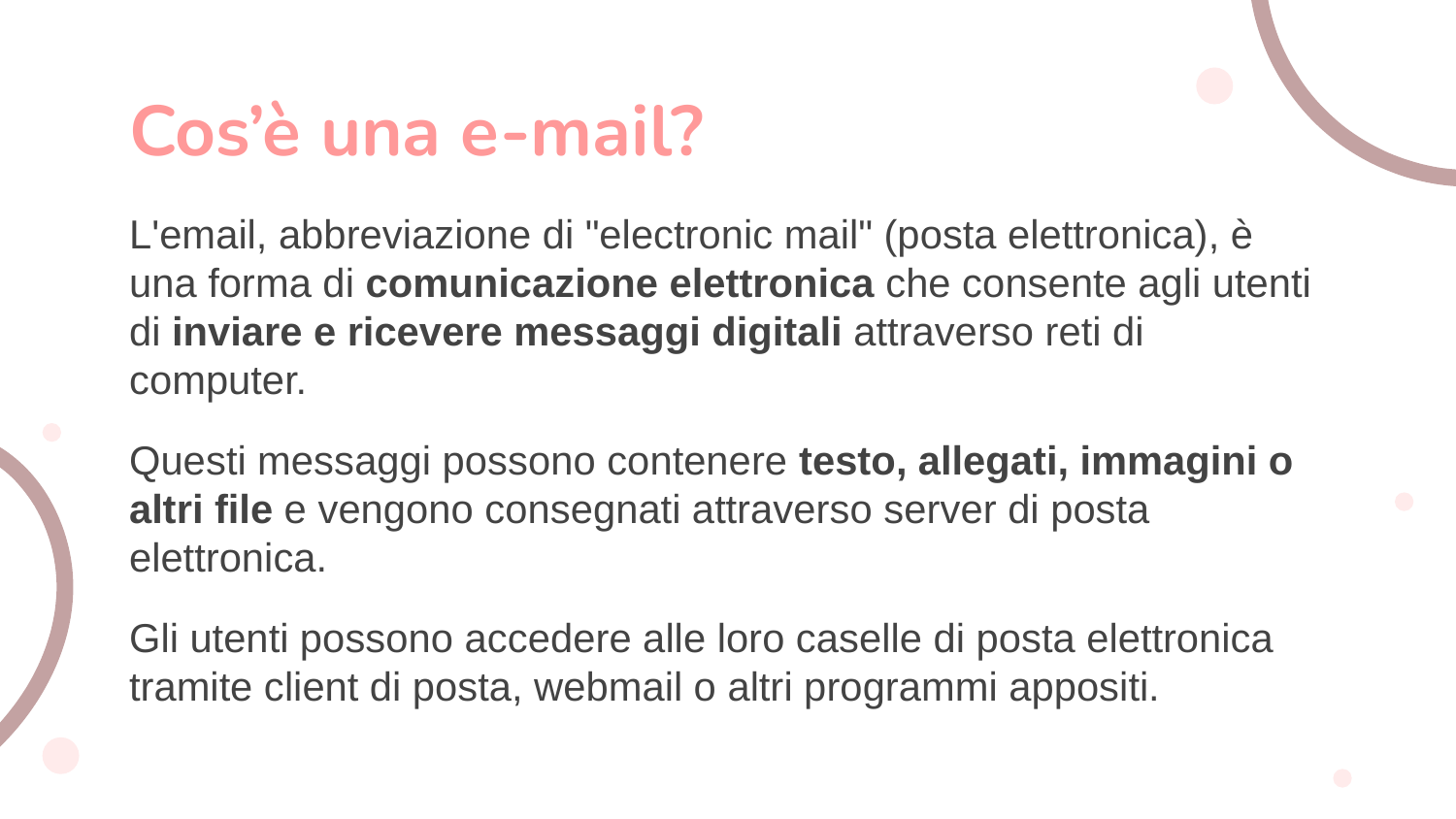

# Cos’è una e-mail?
L'email, abbreviazione di "electronic mail" (posta elettronica), è una forma di comunicazione elettronica che consente agli utenti di inviare e ricevere messaggi digitali attraverso reti di computer.
Questi messaggi possono contenere testo, allegati, immagini o altri file e vengono consegnati attraverso server di posta elettronica.
Gli utenti possono accedere alle loro caselle di posta elettronica tramite client di posta, webmail o altri programmi appositi.